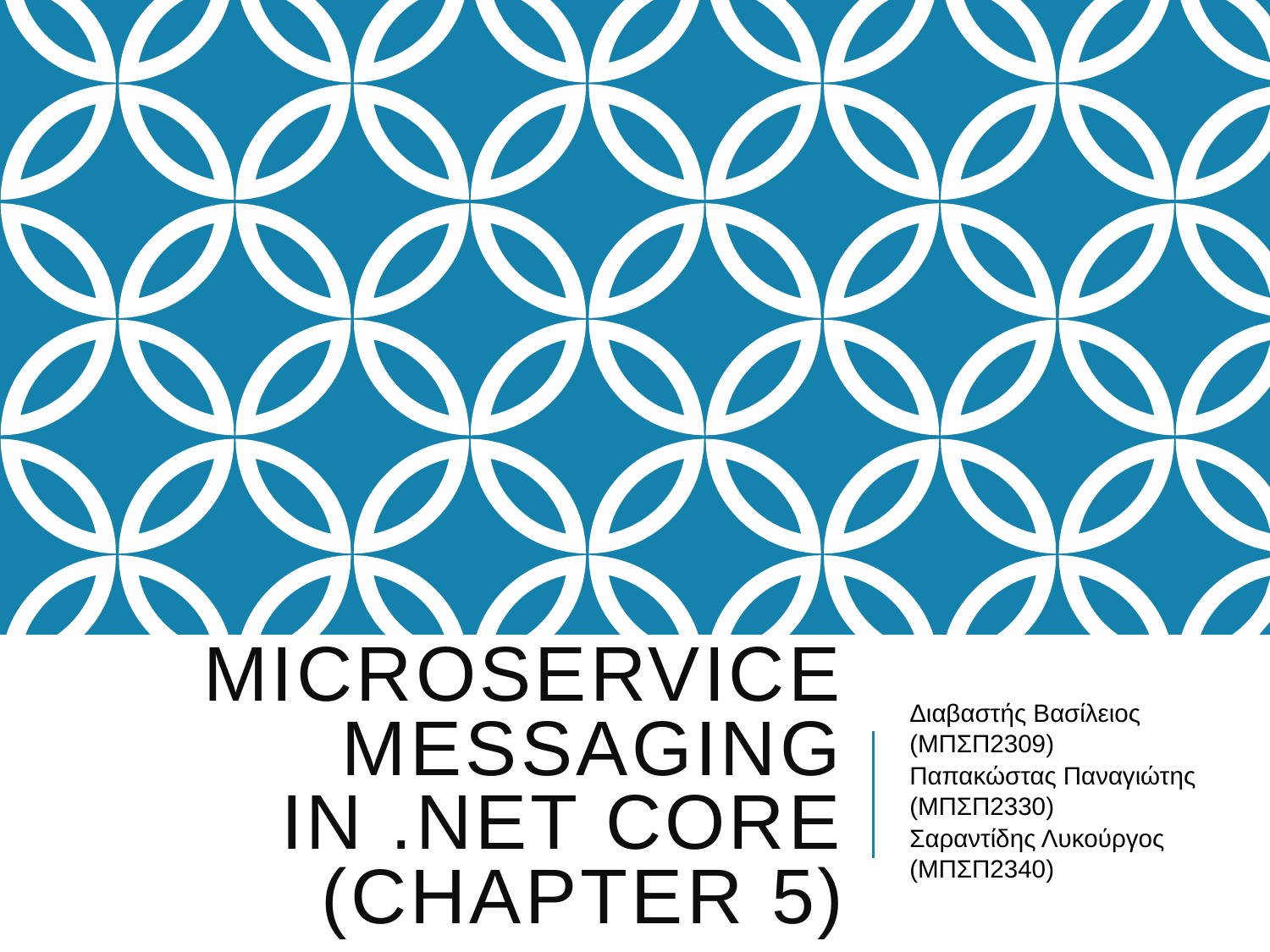

# Microservice Messaging in .NET Core (Chapter 5)
Διαβαστής Βασίλειος (ΜΠΣΠ2309)
Παπακώστας Παναγιώτης (ΜΠΣΠ2330)
Σαραντίδης Λυκούργος (ΜΠΣΠ2340)